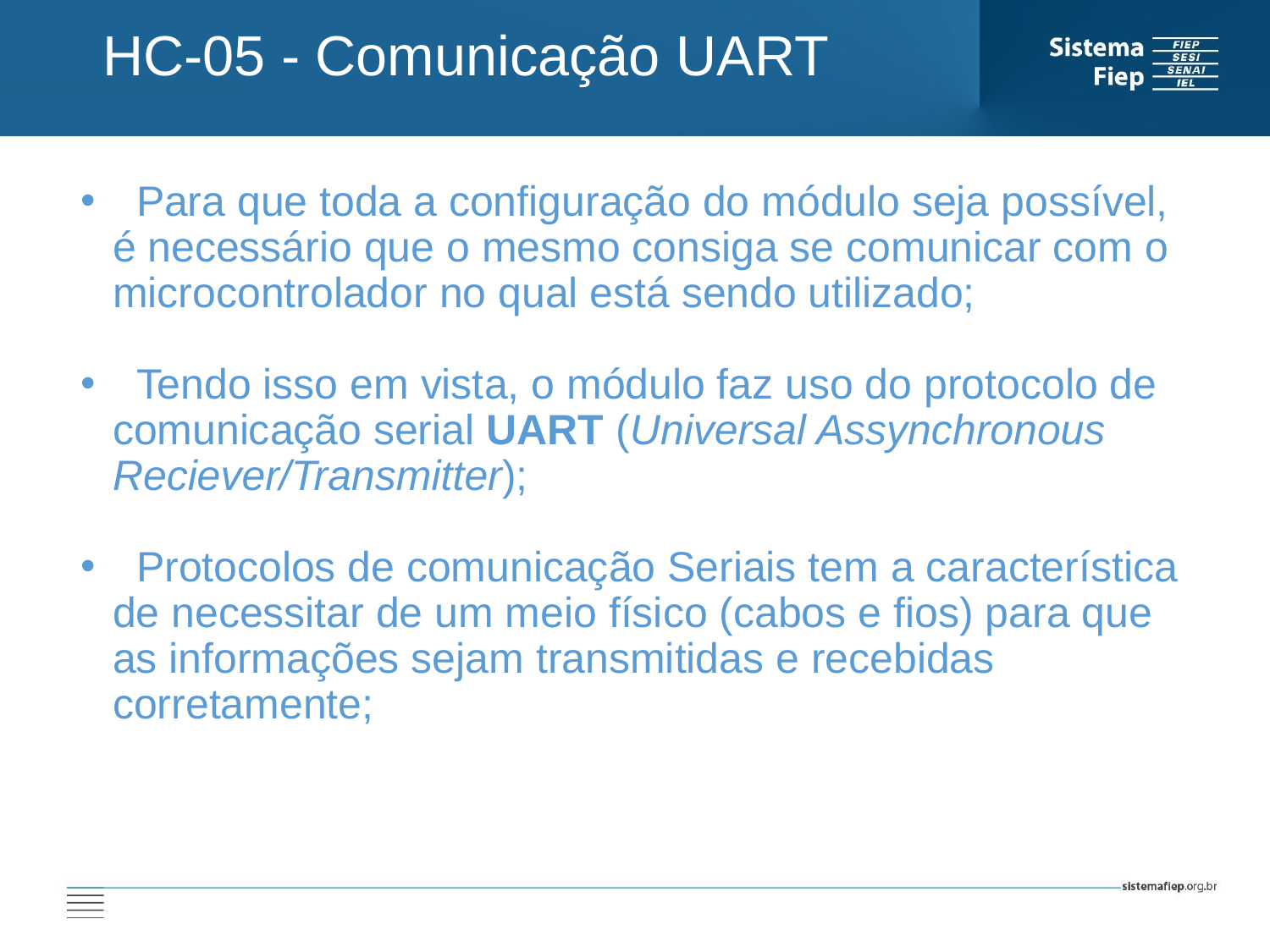

HC-05 - Comunicação UART

  Para que toda a configuração do módulo seja possível, é necessário que o mesmo consiga se comunicar com o microcontrolador no qual está sendo utilizado;

  Tendo isso em vista, o módulo faz uso do protocolo de comunicação serial UART (Universal Assynchronous Reciever/Transmitter);

  Protocolos de comunicação Seriais tem a característica de necessitar de um meio físico (cabos e fios) para que as informações sejam transmitidas e recebidas corretamente;

AT